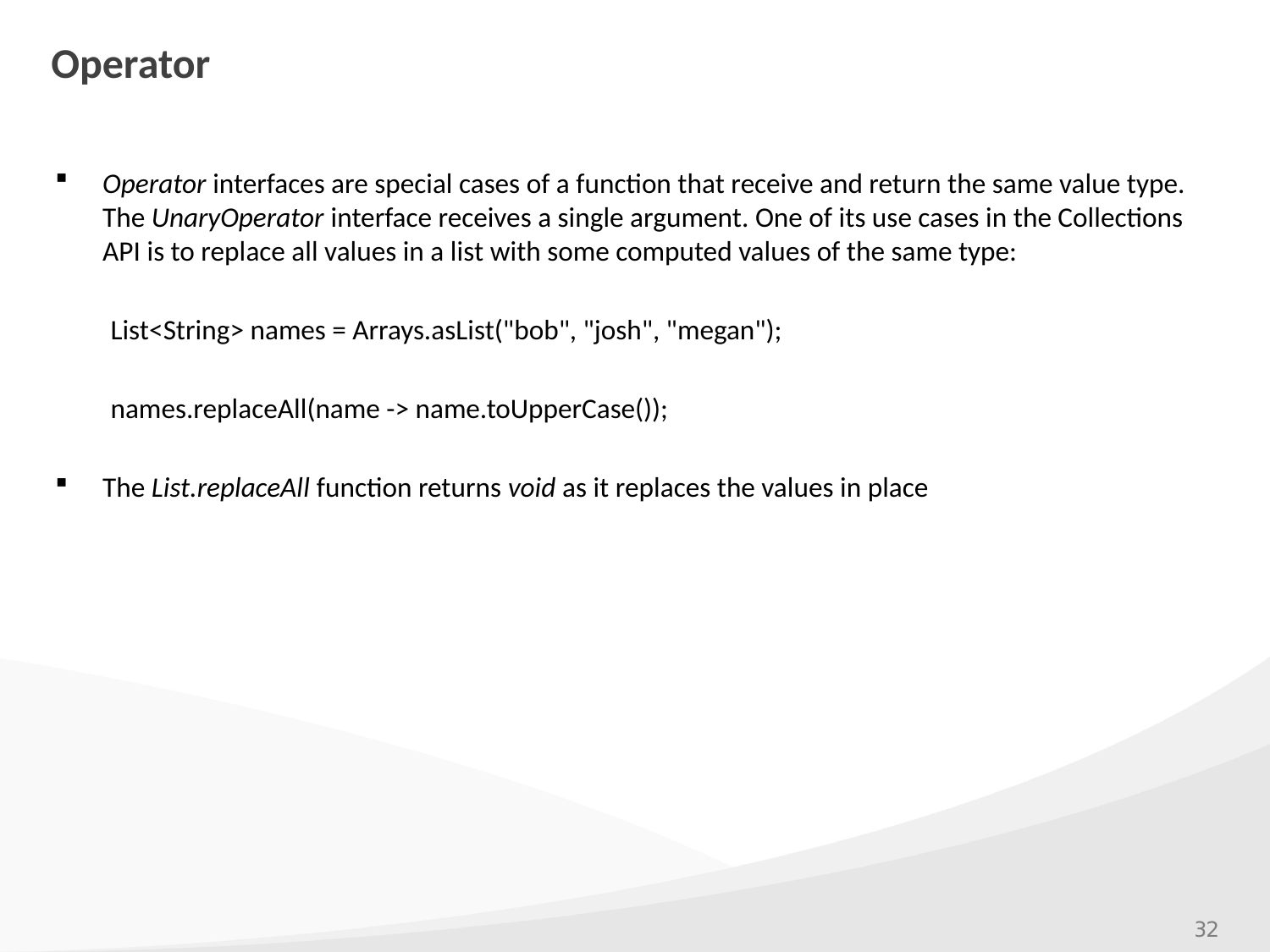

# Operator
Operator interfaces are special cases of a function that receive and return the same value type. The UnaryOperator interface receives a single argument. One of its use cases in the Collections API is to replace all values in a list with some computed values of the same type:

List<String> names = Arrays.asList("bob", "josh", "megan");

names.replaceAll(name -> name.toUpperCase());

The List.replaceAll function returns void as it replaces the values in place